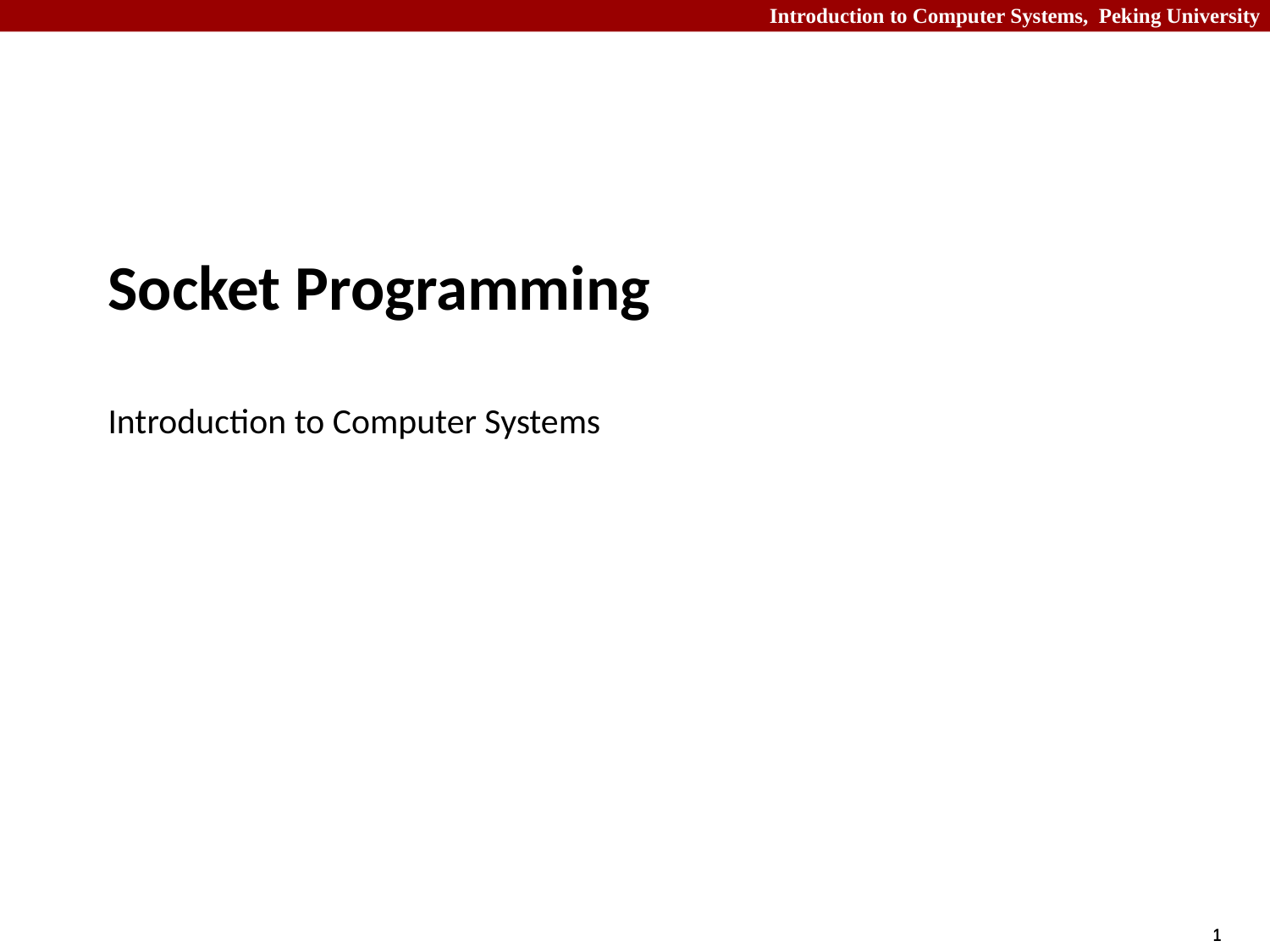

# Socket Programming Introduction to Computer Systems